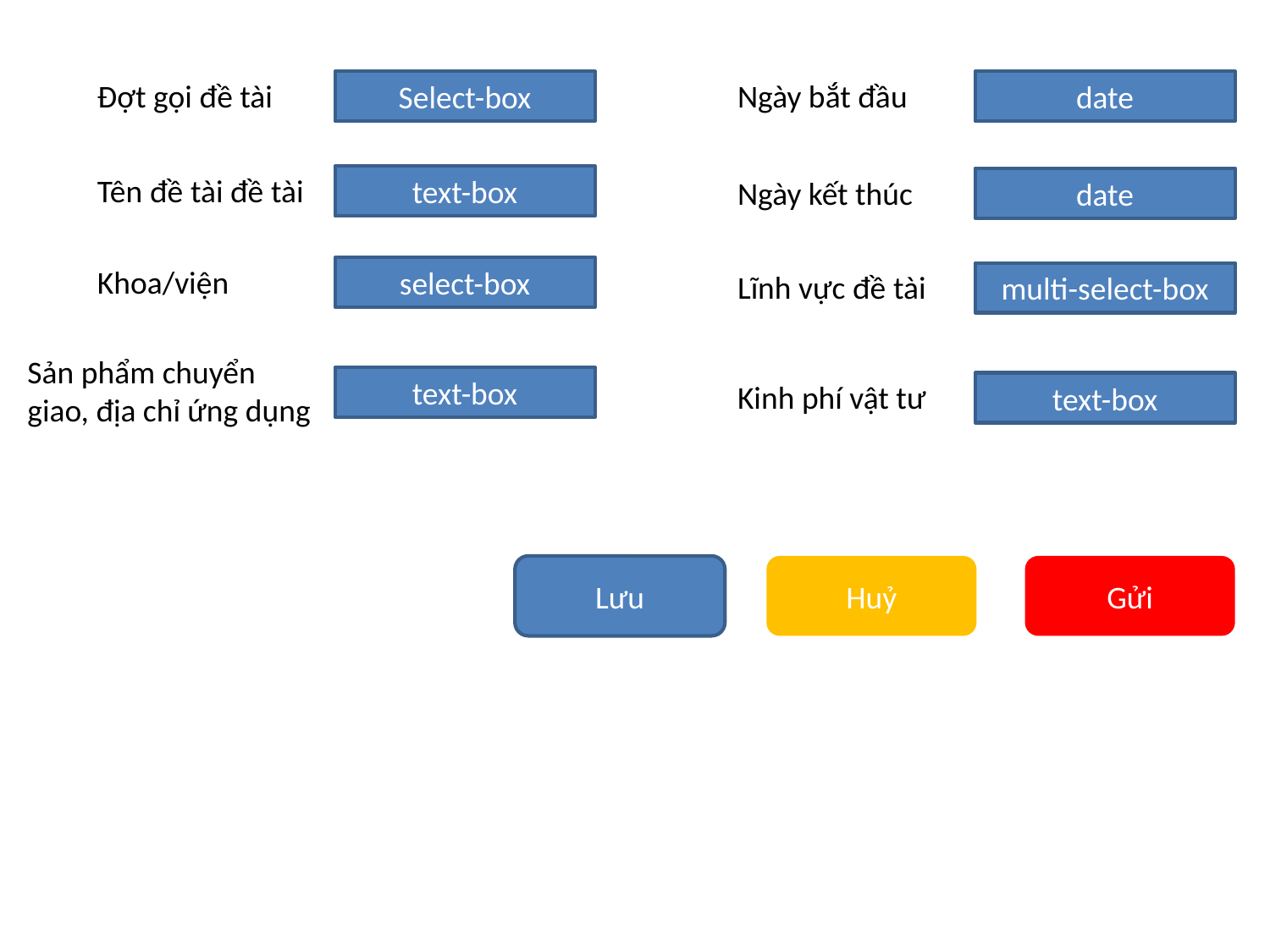

Đợt gọi đề tài
Ngày bắt đầu
Select-box
date
Tên đề tài đề tài
text-box
Ngày kết thúc
date
Khoa/viện
select-box
Lĩnh vực đề tài
multi-select-box
Sản phẩm chuyển giao, địa chỉ ứng dụng
text-box
Kinh phí vật tư
text-box
Lưu
Huỷ
Gửi